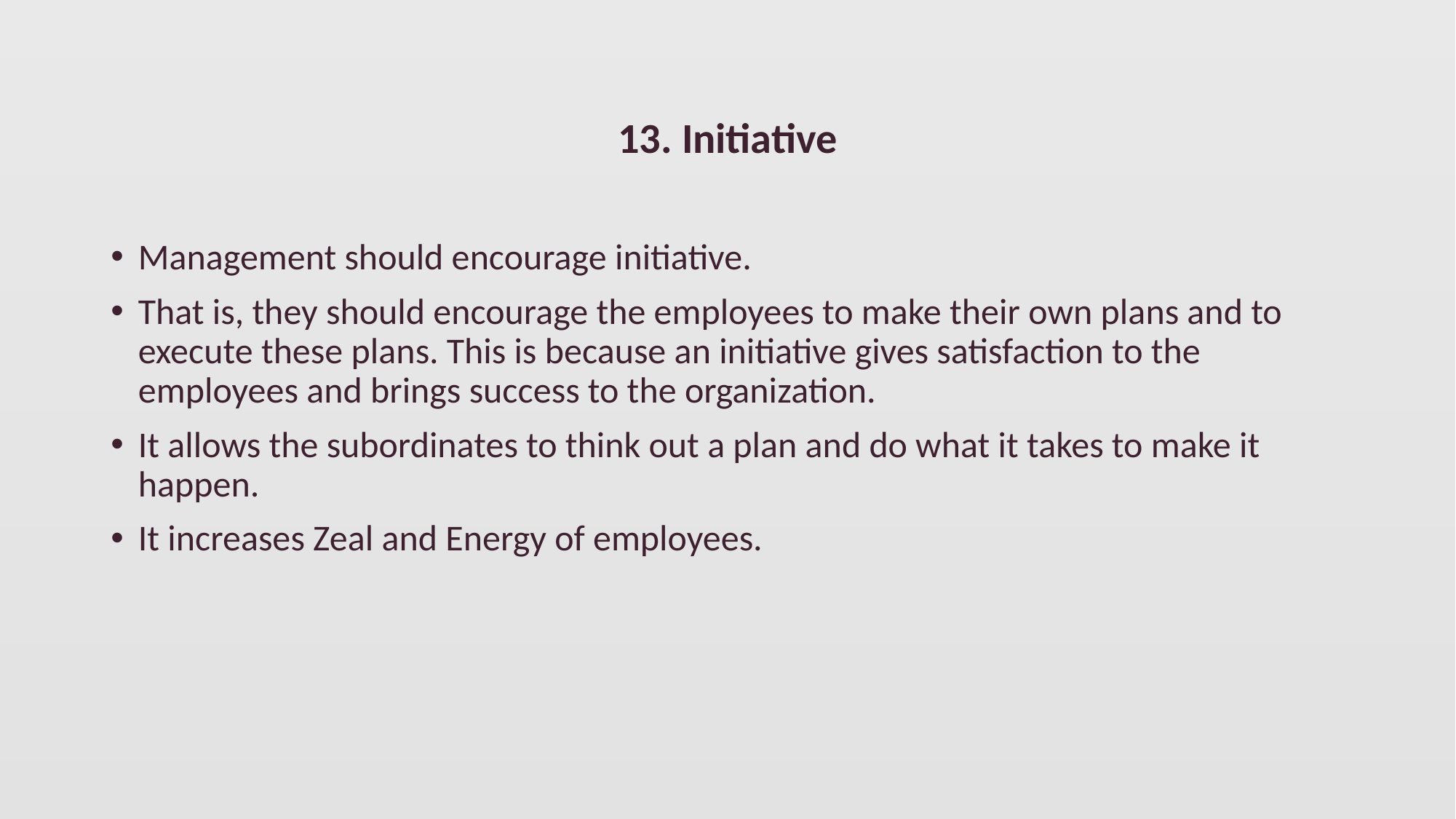

13. Initiative

Management should encourage initiative.
That is, they should encourage the employees to make their own plans and to execute these plans. This is because an initiative gives satisfaction to the employees and brings success to the organization.
It allows the subordinates to think out a plan and do what it takes to make it happen.
It increases Zeal and Energy of employees.